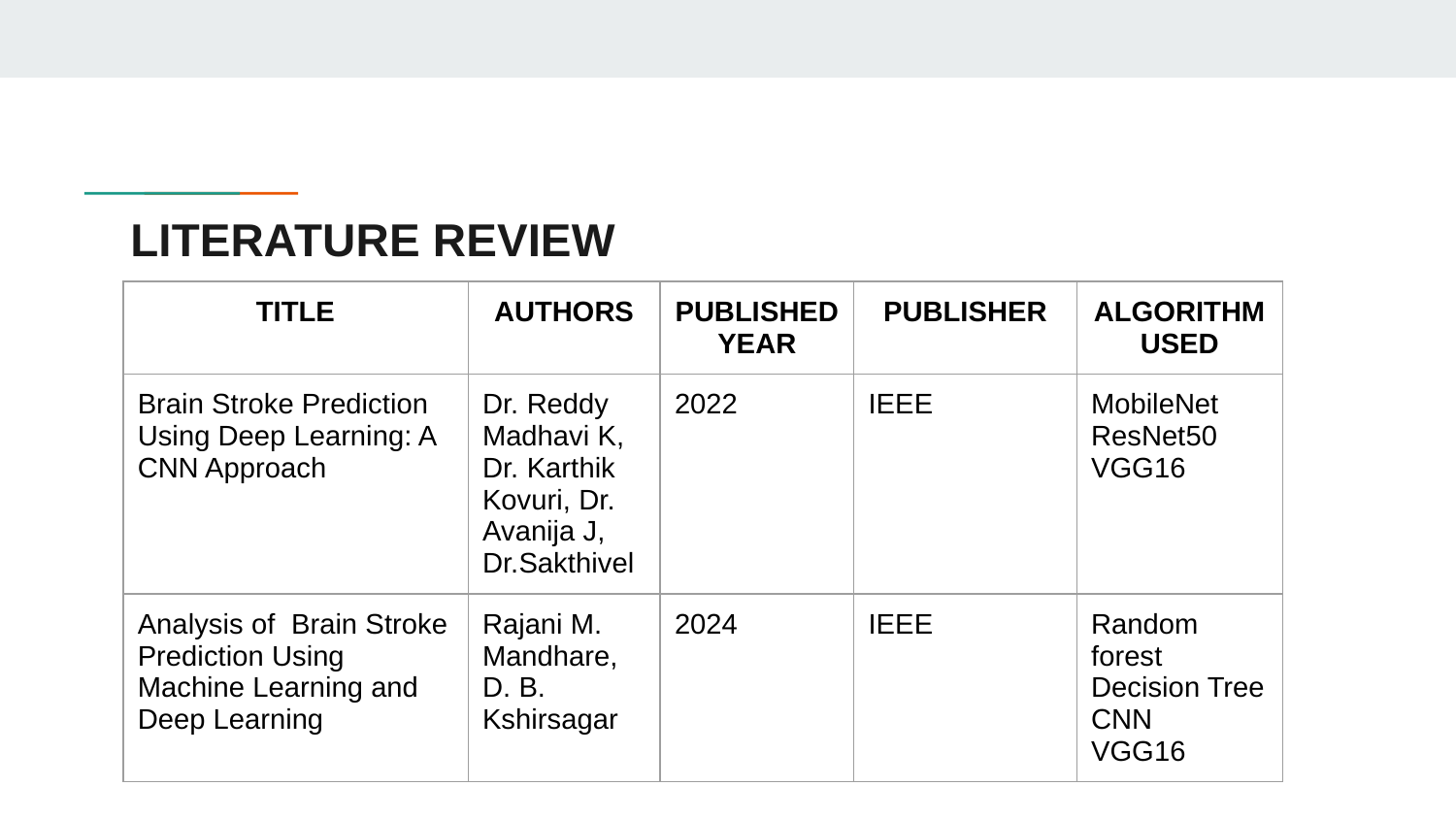

# LITERATURE REVIEW
| TITLE | AUTHORS | PUBLISHED YEAR | PUBLISHER | ALGORITHM USED |
| --- | --- | --- | --- | --- |
| Brain Stroke Prediction Using Deep Learning: A CNN Approach | Dr. Reddy Madhavi K, Dr. Karthik Kovuri, Dr. Avanija J, Dr.Sakthivel | 2022 | IEEE | MobileNet ResNet50 VGG16 |
| Analysis of Brain Stroke Prediction Using Machine Learning and Deep Learning | Rajani M. Mandhare, D. B. Kshirsagar | 2024 | IEEE | Random forest Decision Tree CNN VGG16 |